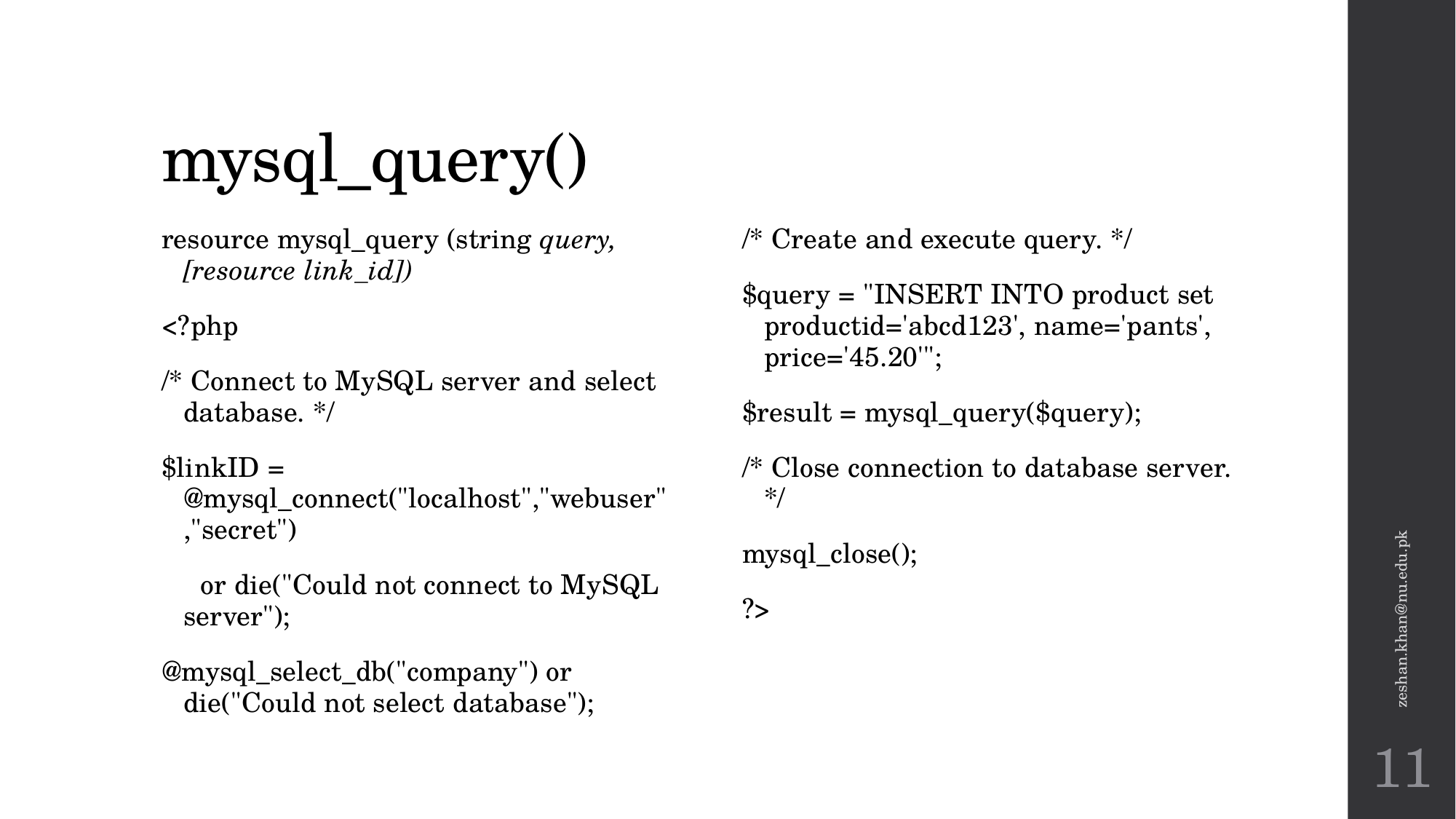

# mysql_query()
resource mysql_query (string query, [resource link_id])
<?php
/* Connect to MySQL server and select database. */
$linkID = @mysql_connect("localhost","webuser","secret")
     or die("Could not connect to MySQL server");
@mysql_select_db("company") or die("Could not select database");
/* Create and execute query. */
$query = "INSERT INTO product set productid='abcd123', name='pants', price='45.20'";
$result = mysql_query($query);
/* Close connection to database server. */
mysql_close();
?>
zeshan.khan@nu.edu.pk
11